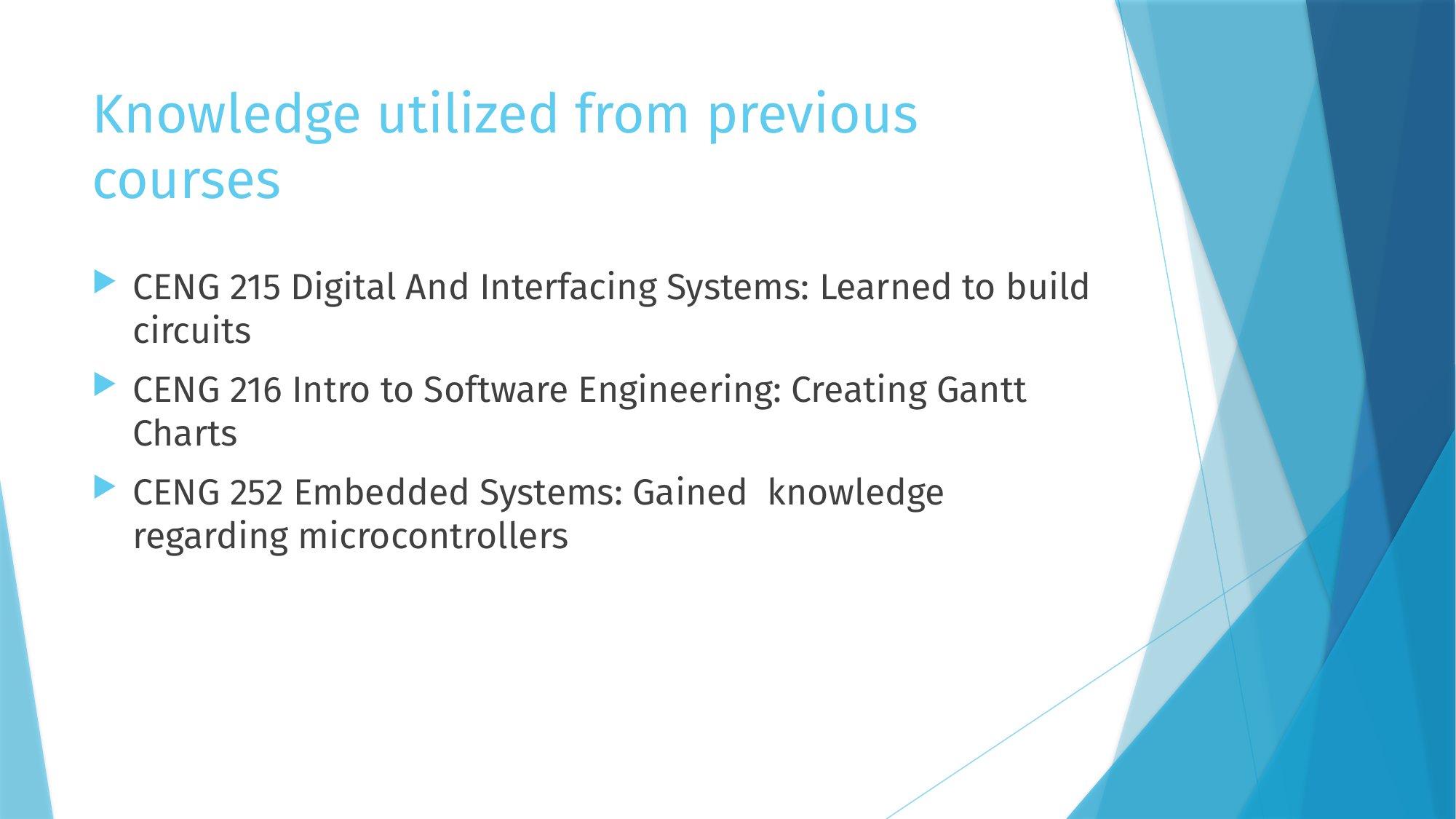

# Knowledge utilized from previous courses
CENG 215 Digital And Interfacing Systems: Learned to build circuits
CENG 216 Intro to Software Engineering: Creating Gantt Charts
CENG 252 Embedded Systems: Gained  knowledge regarding microcontrollers